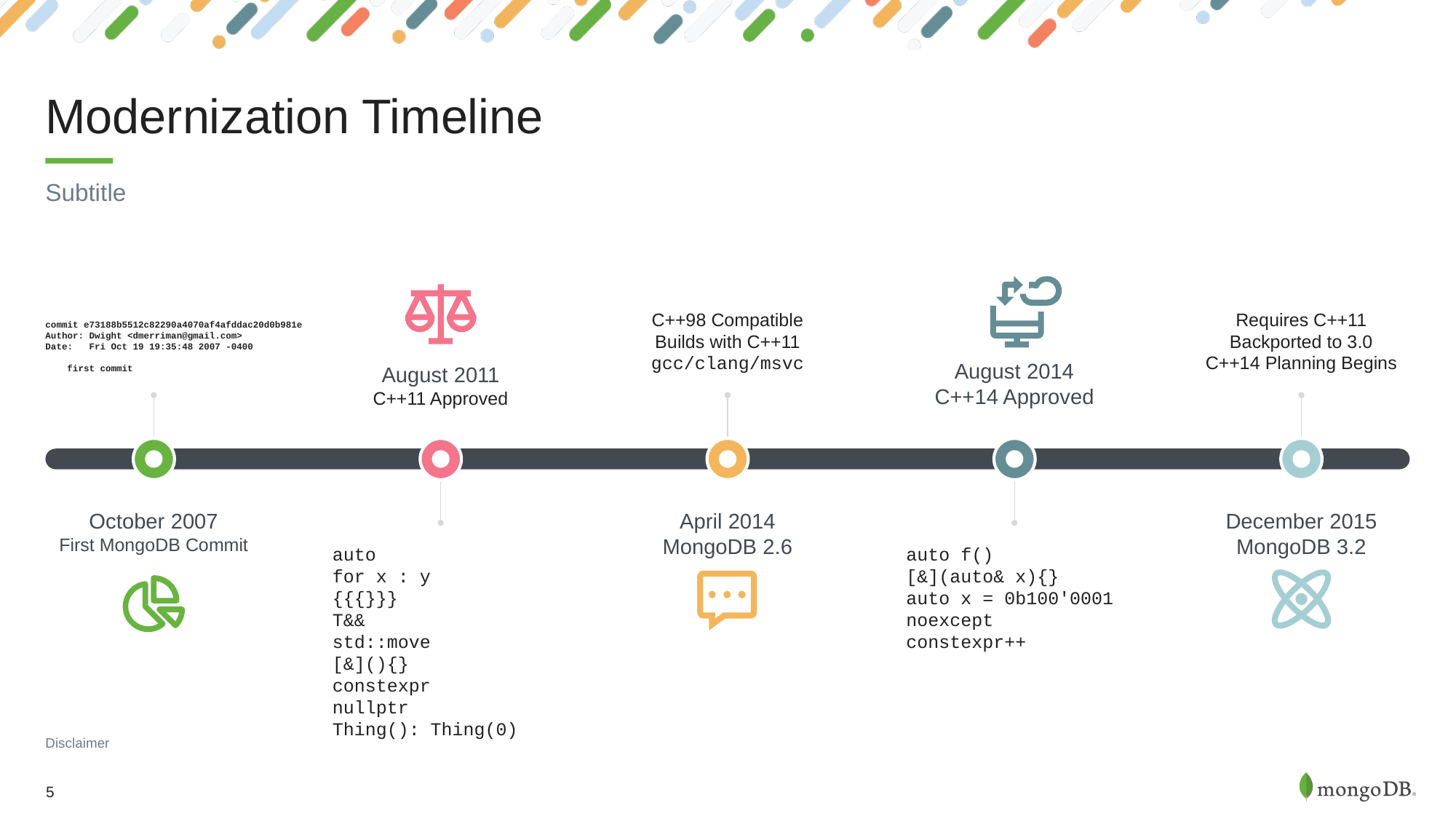

# Modernization Timeline
Subtitle
commit e73188b5512c82290a4070af4afddac20d0b981e
Author: Dwight <dmerriman@gmail.com>
Date:   Fri Oct 19 19:35:48 2007 -0400

    first commit
C++98 Compatible
Builds with C++11
gcc/clang/msvc
Requires C++11
Backported to 3.0
C++14 Planning Begins

August 2011
C++11 Approved
August 2014
C++14 Approved
October 2007
First MongoDB Commit
April 2014
MongoDB 2.6
December 2015
MongoDB 3.2
auto
for x : y
{{{}}}
T&&
std::move
[&](){}
constexpr
nullptr
Thing(): Thing(0)
auto f()
[&](auto& x){}
auto x = 0b100'0001
noexcept
constexpr++

Disclaimer